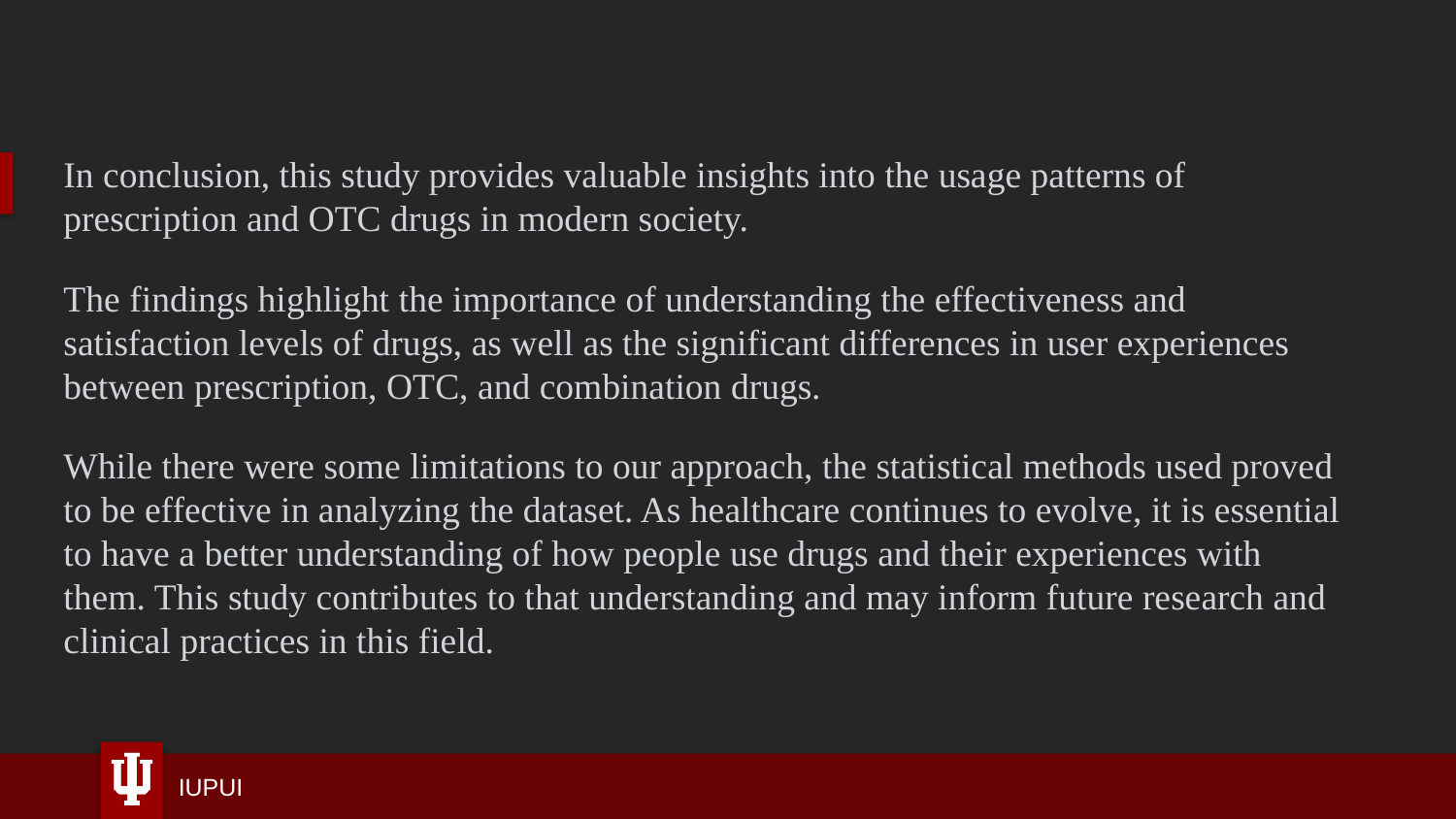

In conclusion, this study provides valuable insights into the usage patterns of prescription and OTC drugs in modern society.
The findings highlight the importance of understanding the effectiveness and satisfaction levels of drugs, as well as the significant differences in user experiences between prescription, OTC, and combination drugs.
While there were some limitations to our approach, the statistical methods used proved to be effective in analyzing the dataset. As healthcare continues to evolve, it is essential to have a better understanding of how people use drugs and their experiences with them. This study contributes to that understanding and may inform future research and clinical practices in this field.